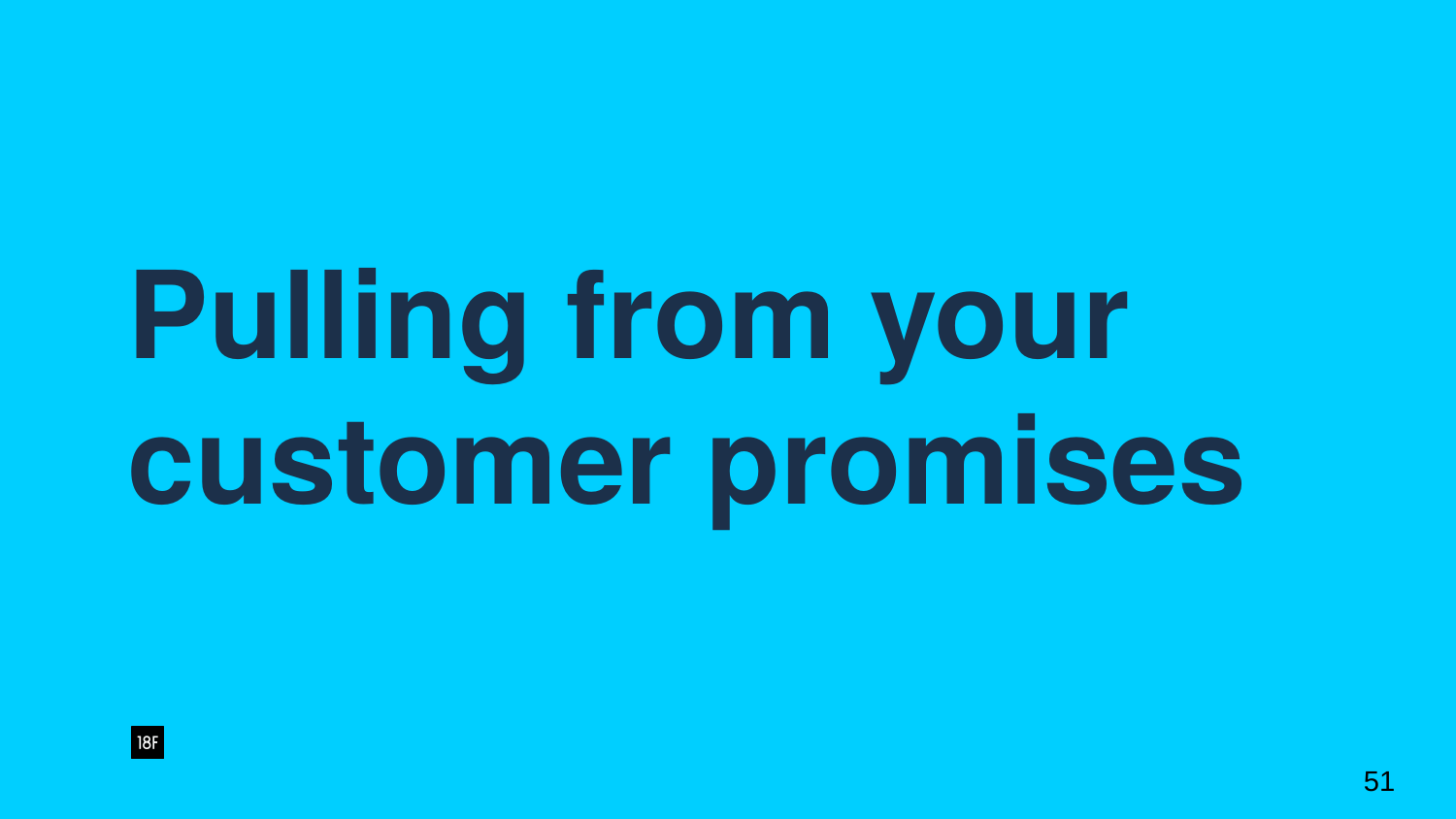

# Pulling from your customer promises
51